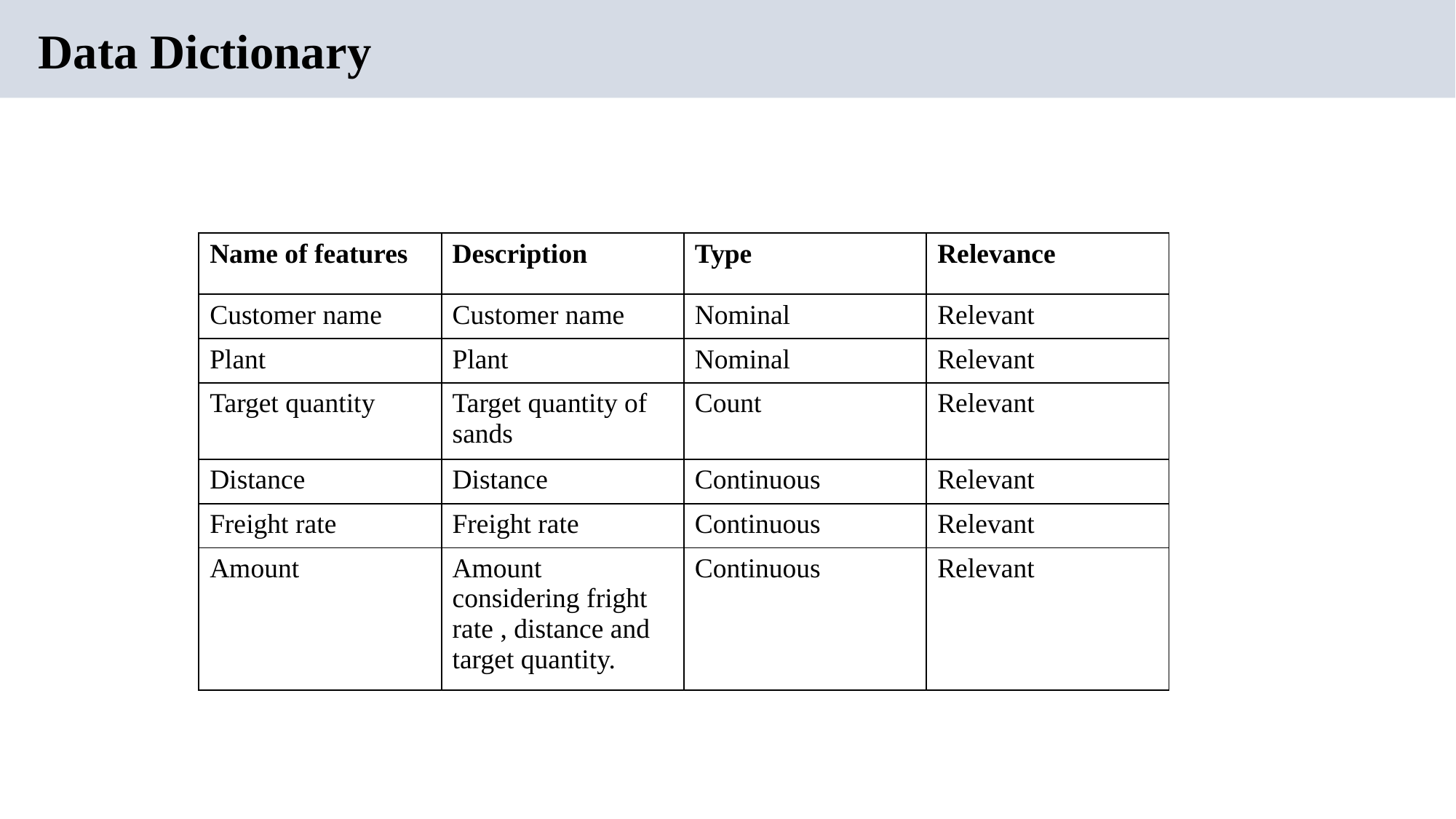

# Data Dictionary
| Name of features | Description | Type | Relevance |
| --- | --- | --- | --- |
| Customer name | Customer name | Nominal | Relevant |
| Plant | Plant | Nominal | Relevant |
| Target quantity | Target quantity of sands | Count | Relevant |
| Distance | Distance | Continuous | Relevant |
| Freight rate | Freight rate | Continuous | Relevant |
| Amount | Amount considering fright rate , distance and target quantity. | Continuous | Relevant |